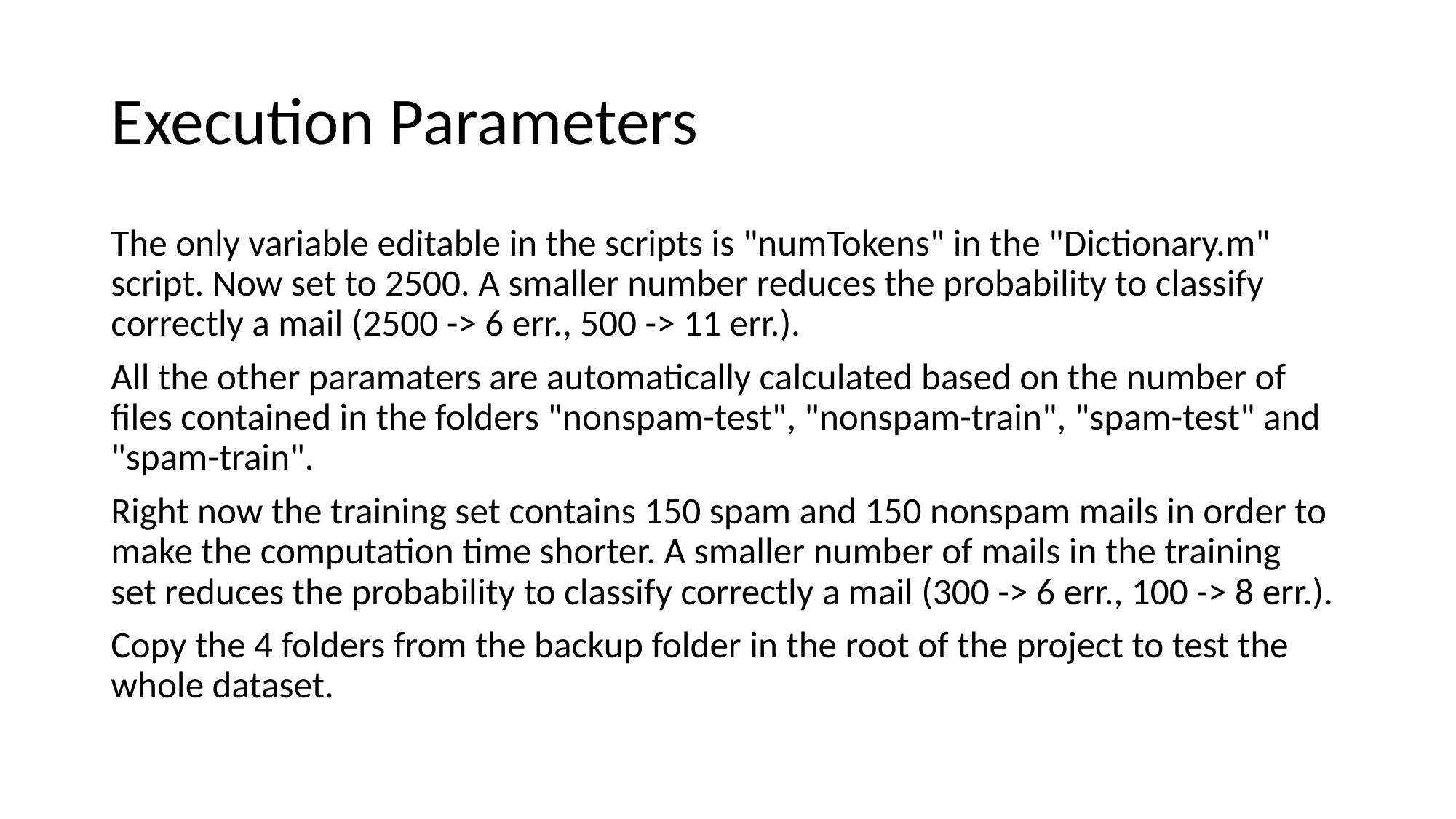

# Execution Parameters
The only variable editable in the scripts is "numTokens" in the "Dictionary.m" script. Now set to 2500. A smaller number reduces the probability to classify correctly a mail (2500 -> 6 err., 500 -> 11 err.).
All the other paramaters are automatically calculated based on the number of files contained in the folders "nonspam-test", "nonspam-train", "spam-test" and "spam-train".
Right now the training set contains 150 spam and 150 nonspam mails in order to make the computation time shorter. A smaller number of mails in the training set reduces the probability to classify correctly a mail (300 -> 6 err., 100 -> 8 err.).
Copy the 4 folders from the backup folder in the root of the project to test the whole dataset.